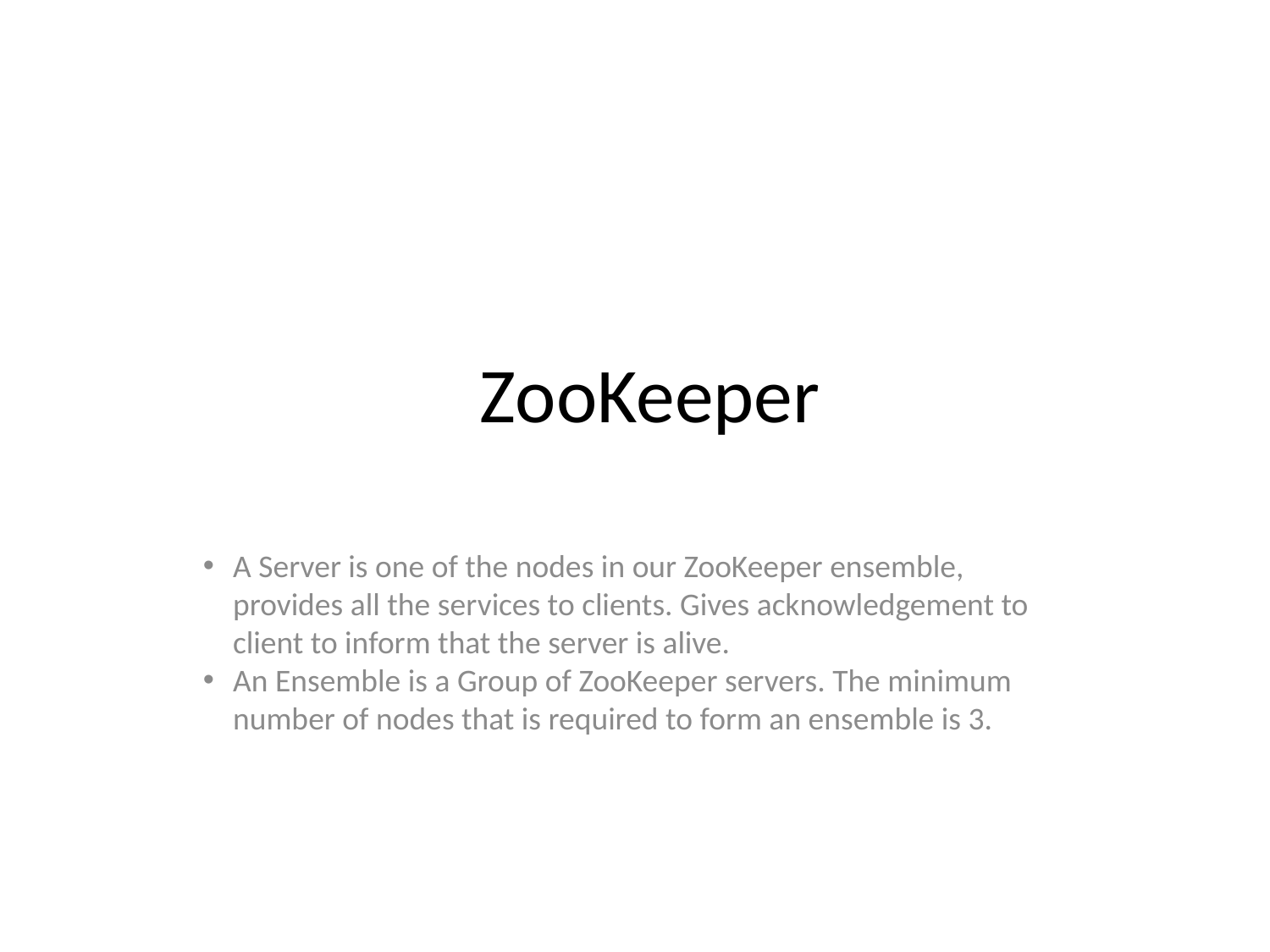

ZooKeeper
A Server is one of the nodes in our ZooKeeper ensemble, provides all the services to clients. Gives acknowledgement to client to inform that the server is alive.
An Ensemble is a Group of ZooKeeper servers. The minimum number of nodes that is required to form an ensemble is 3.